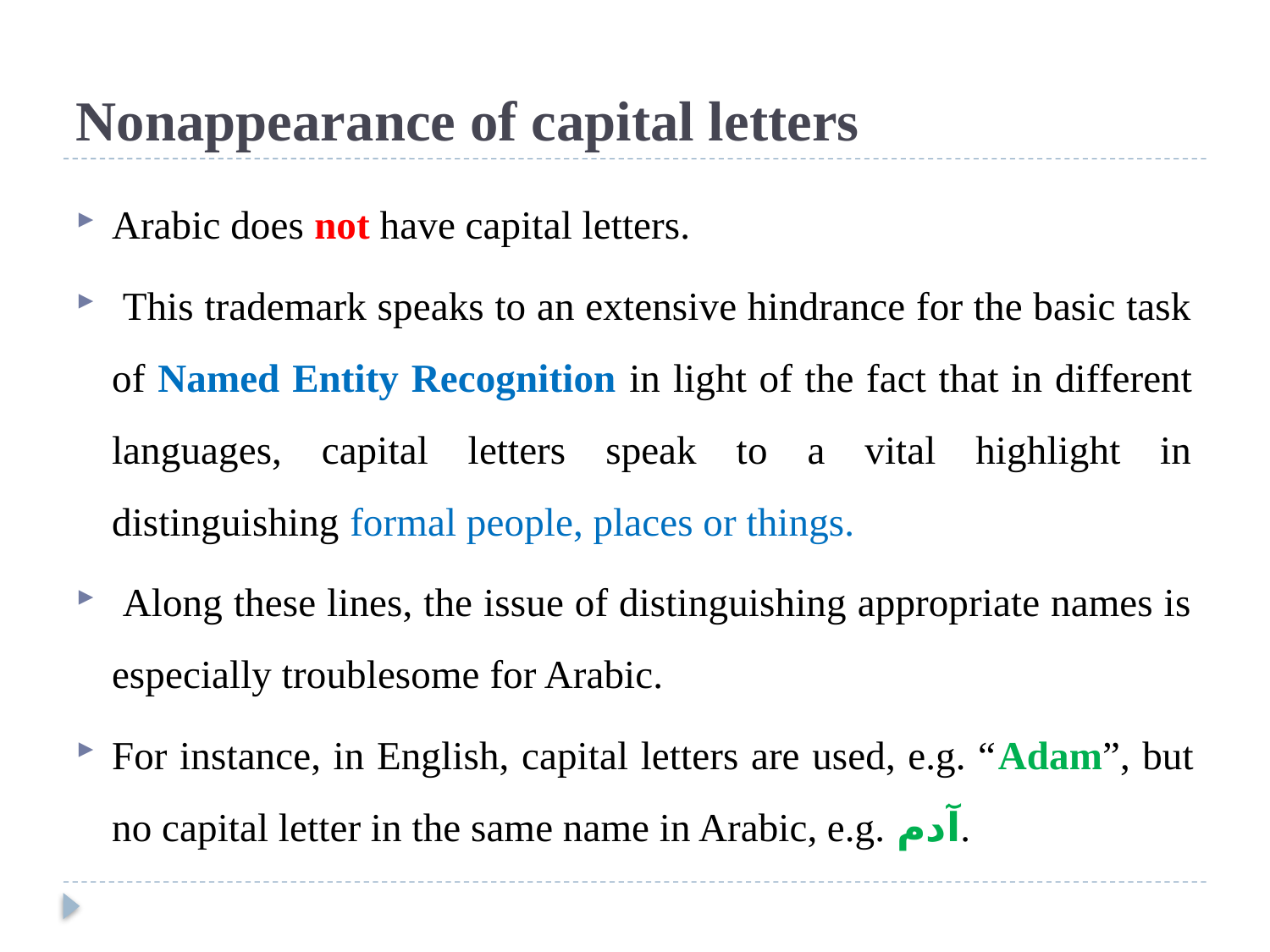

# Nonappearance of capital letters
Arabic does not have capital letters.
 This trademark speaks to an extensive hindrance for the basic task of Named Entity Recognition in light of the fact that in different languages, capital letters speak to a vital highlight in distinguishing formal people, places or things.
 Along these lines, the issue of distinguishing appropriate names is especially troublesome for Arabic.
For instance, in English, capital letters are used, e.g. “Adam”, but no capital letter in the same name in Arabic, e.g. آدم.